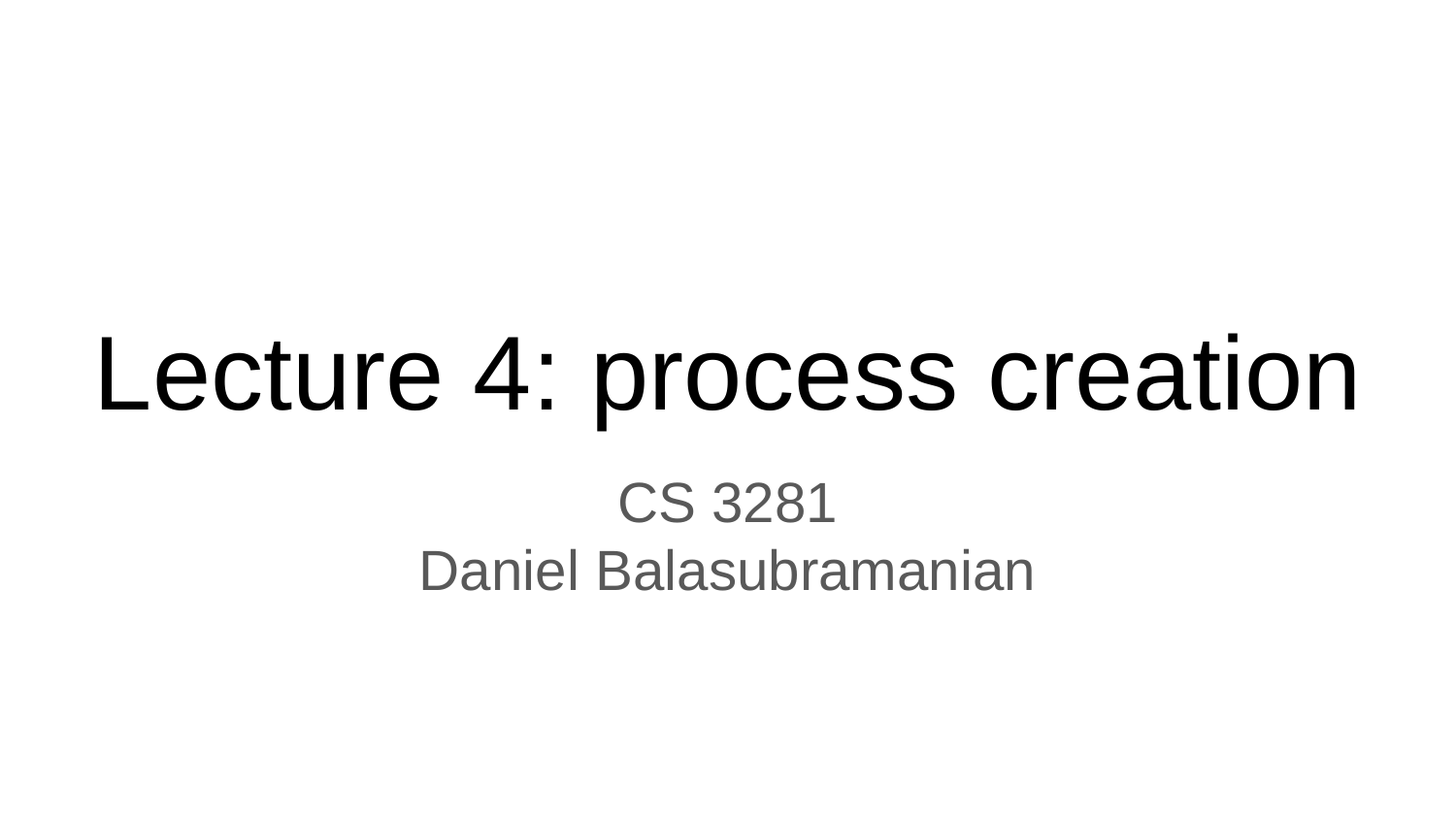

# Lecture 4: process creation
CS 3281
Daniel Balasubramanian